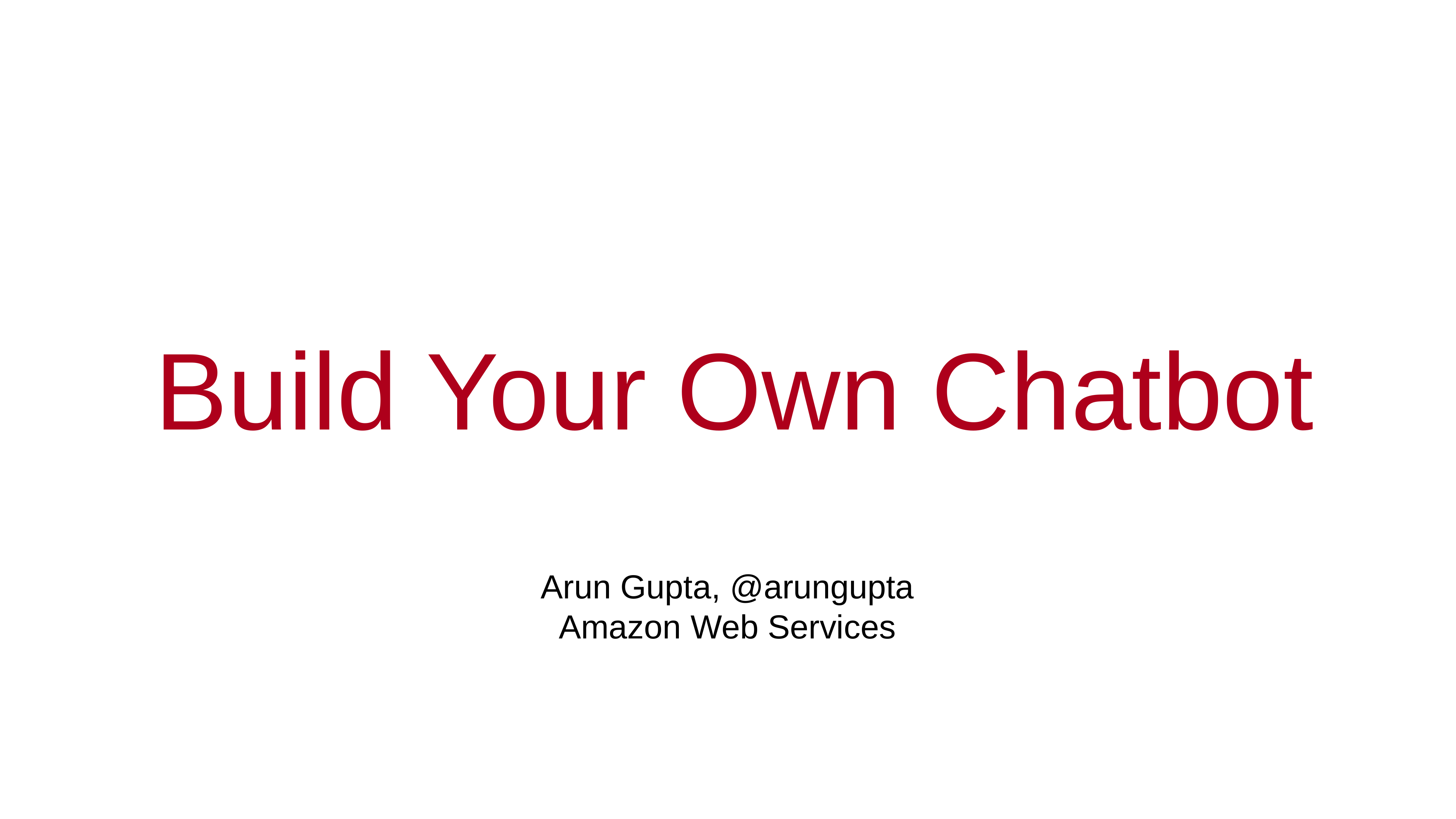

# Build Your Own Chatbot
Arun Gupta, @arungupta
Amazon Web Services